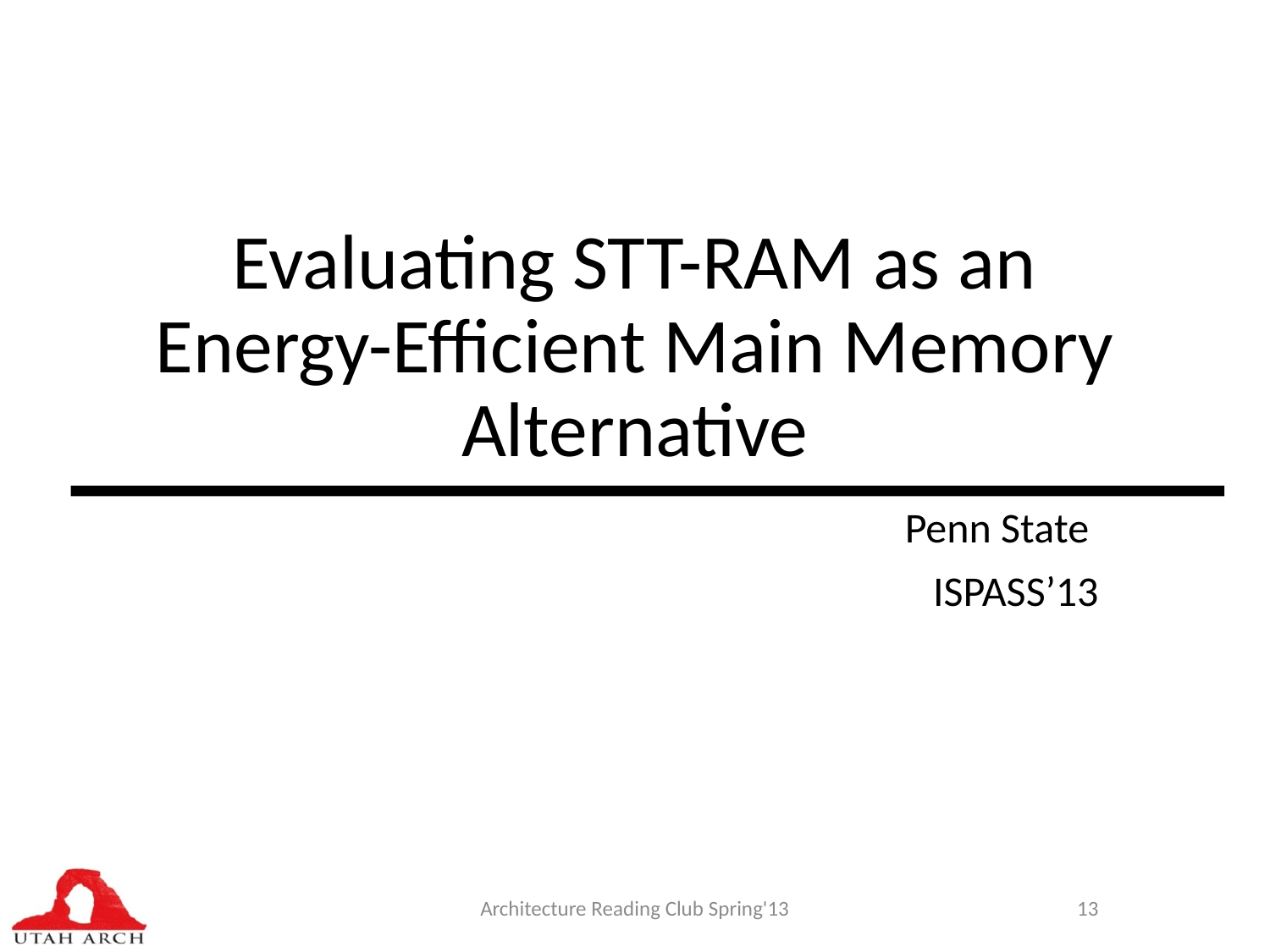

# Evaluating STT-RAM as an Energy-Efficient Main Memory Alternative
Penn State
ISPASS’13
Architecture Reading Club Spring'13
13